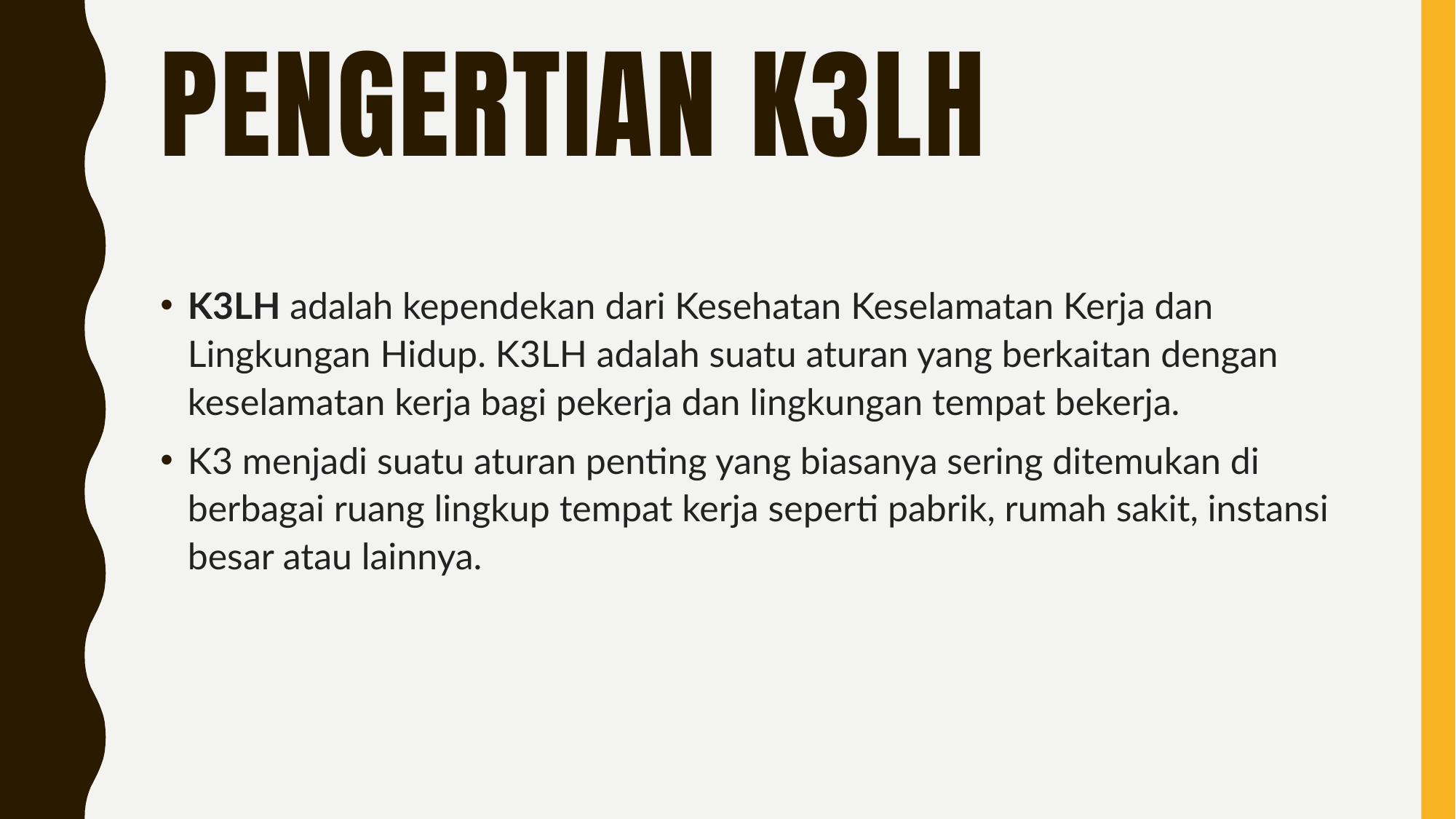

# PENGERTIAN K3LH
K3LH adalah kependekan dari Kesehatan Keselamatan Kerja dan Lingkungan Hidup. K3LH adalah suatu aturan yang berkaitan dengan keselamatan kerja bagi pekerja dan lingkungan tempat bekerja.
K3 menjadi suatu aturan penting yang biasanya sering ditemukan di berbagai ruang lingkup tempat kerja seperti pabrik, rumah sakit, instansi besar atau lainnya.